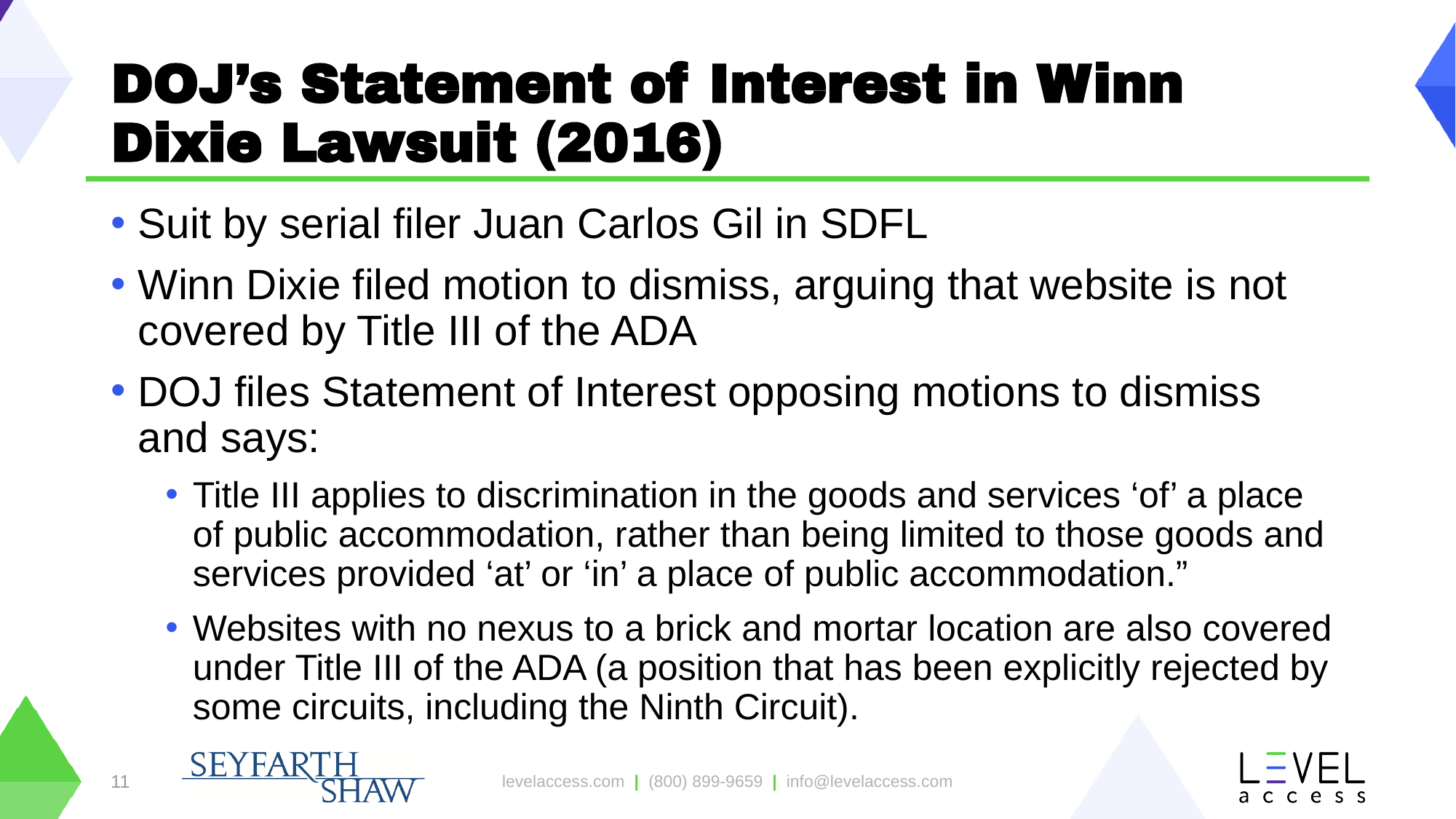

# DOJ’s Statement of Interest in Winn Dixie Lawsuit (2016)

Suit by serial filer Juan Carlos Gil in SDFL
Winn Dixie filed motion to dismiss, arguing that website is not covered by Title III of the ADA
DOJ files Statement of Interest opposing motions to dismiss and says:
Title III applies to discrimination in the goods and services ‘of’ a place of public accommodation, rather than being limited to those goods and services provided ‘at’ or ‘in’ a place of public accommodation.”
Websites with no nexus to a brick and mortar location are also covered under Title III of the ADA (a position that has been explicitly rejected by some circuits, including the Ninth Circuit).
11
levelaccess.com  |  (800) 899-9659  |  info@levelaccess.com